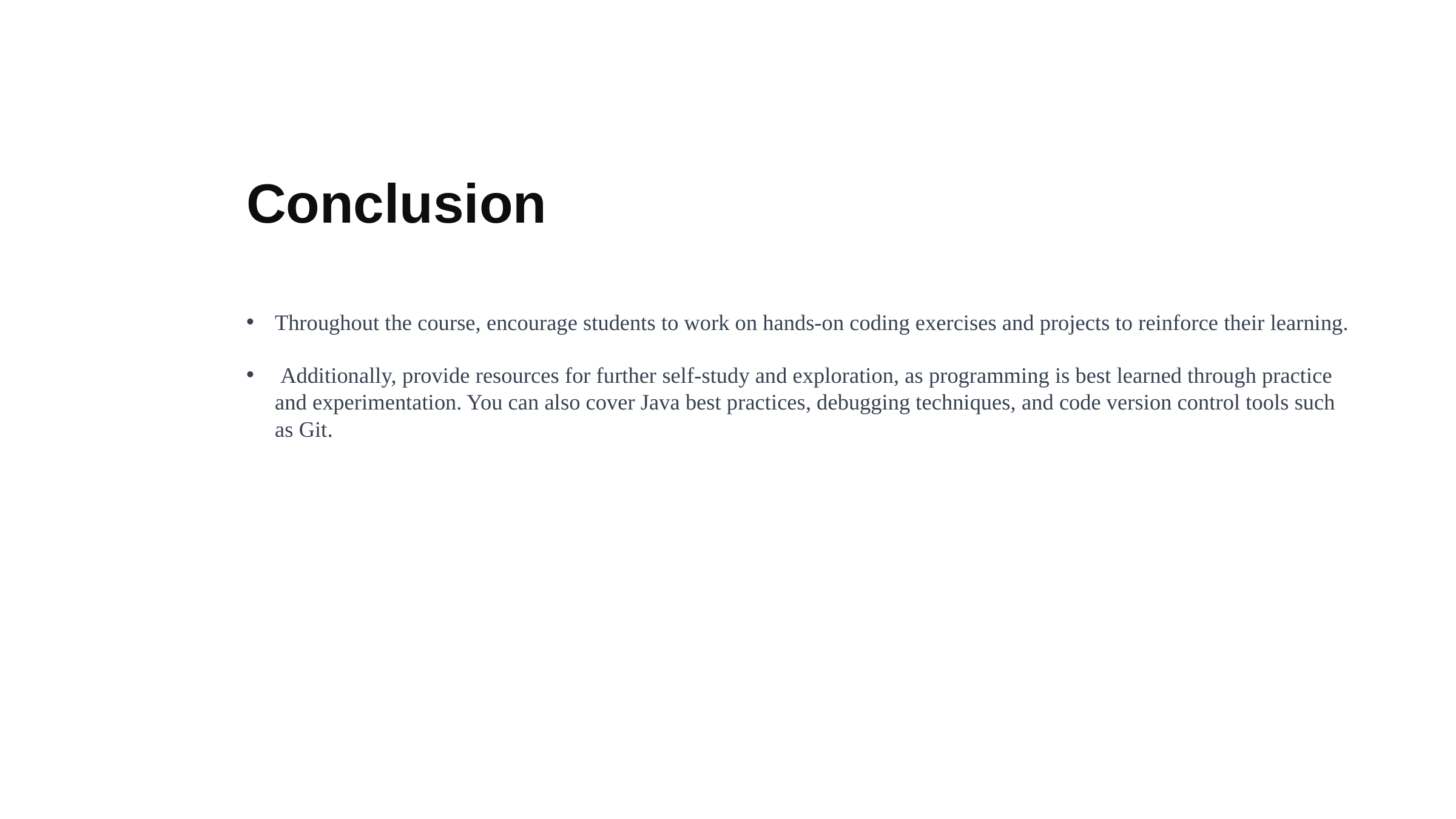

Conclusion
Throughout the course, encourage students to work on hands-on coding exercises and projects to reinforce their learning.

 Additionally, provide resources for further self-study and exploration, as programming is best learned through practice and experimentation. You can also cover Java best practices, debugging techniques, and code version control tools such as Git.